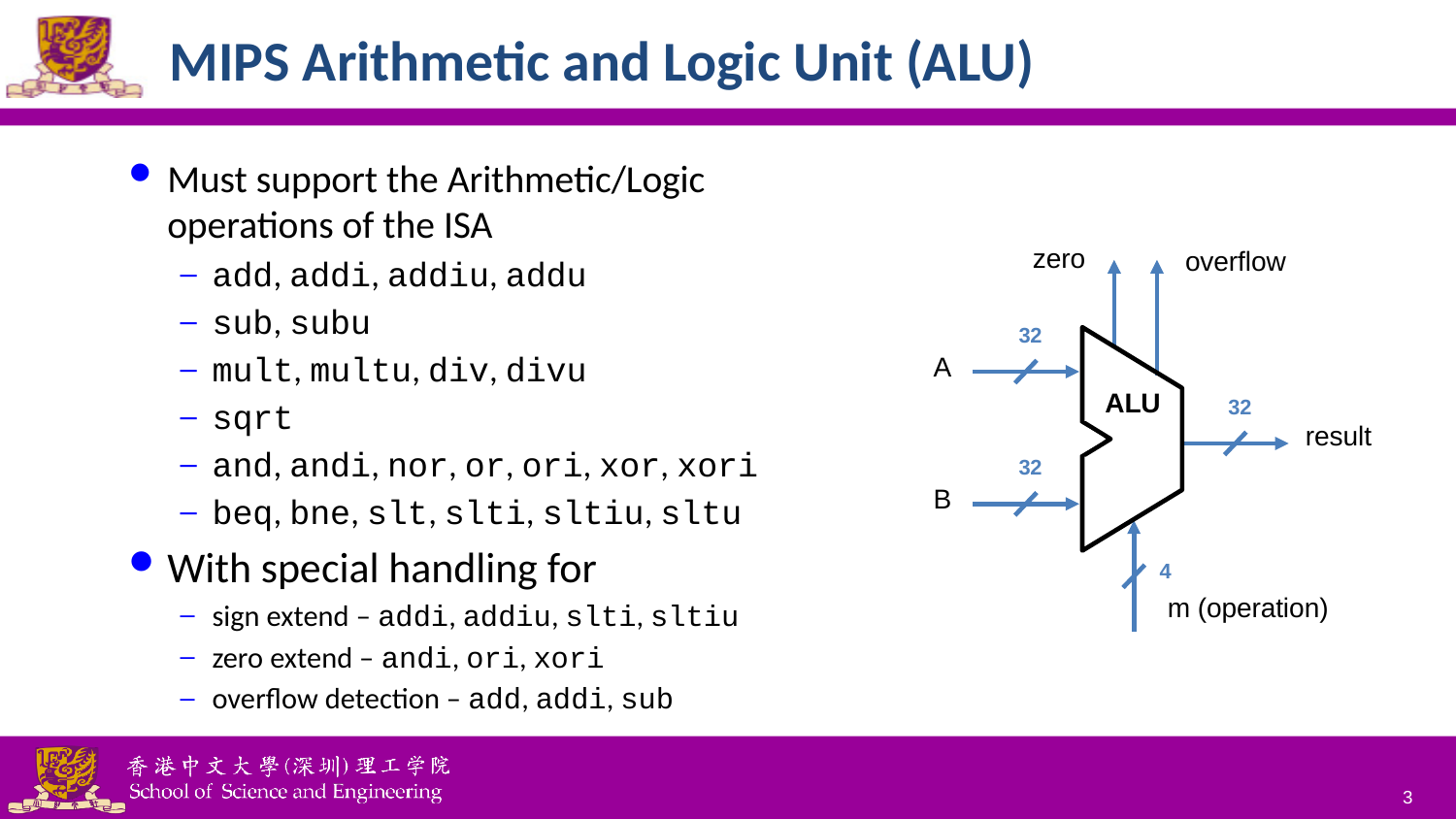

# MIPS Arithmetic and Logic Unit (ALU)
Must support the Arithmetic/Logic operations of the ISA
add, addi, addiu, addu
sub, subu
mult, multu, div, divu
sqrt
and, andi, nor, or, ori, xor, xori
beq, bne, slt, slti, sltiu, sltu
With special handling for
sign extend – addi, addiu, slti, sltiu
zero extend – andi, ori, xori
overflow detection – add, addi, sub
zero
overflow
32

A
ALU
32
result
32
B
4
m (operation)
3